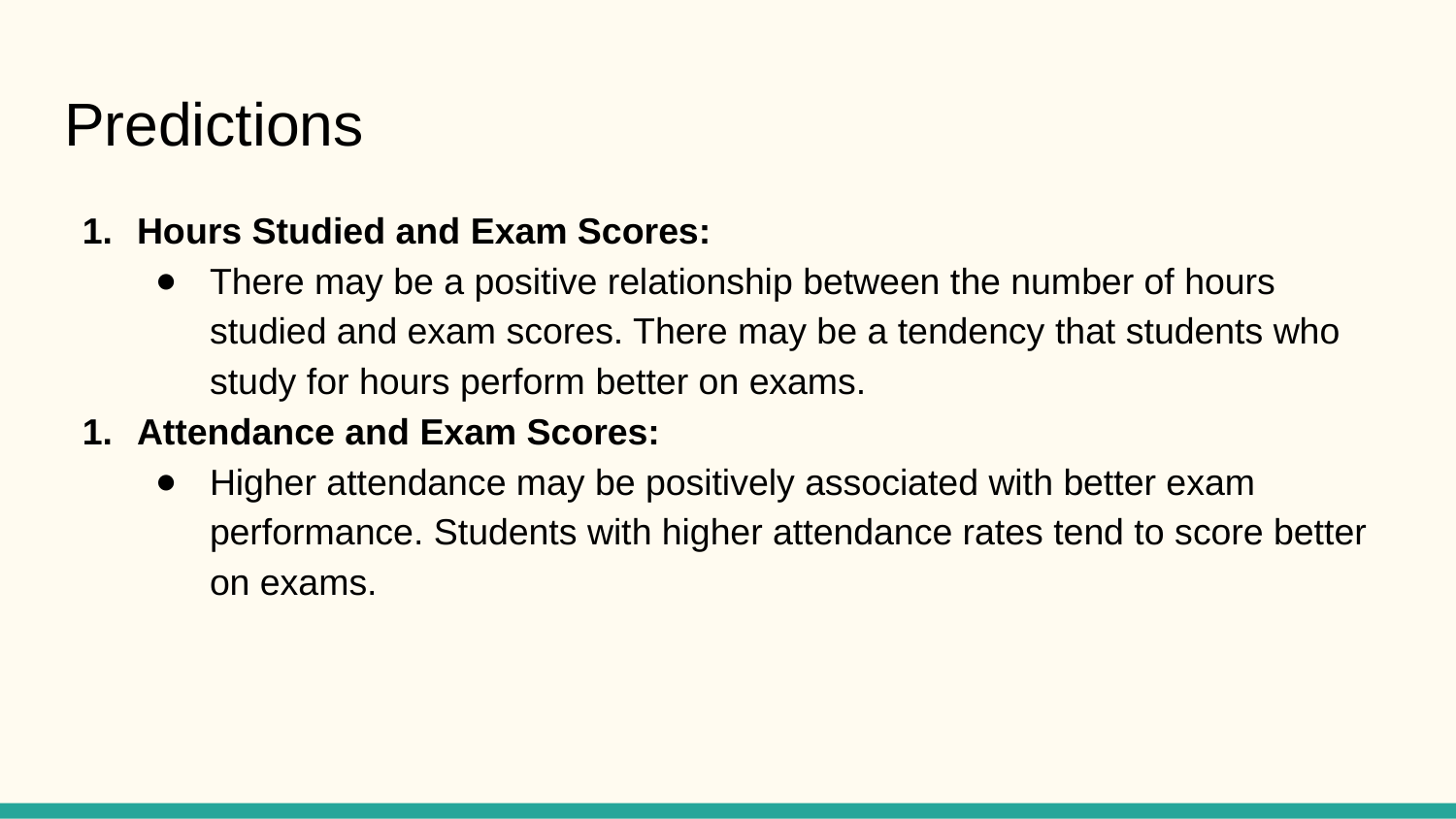

# Predictions
Hours Studied and Exam Scores:
There may be a positive relationship between the number of hours studied and exam scores. There may be a tendency that students who study for hours perform better on exams.
Attendance and Exam Scores:
Higher attendance may be positively associated with better exam performance. Students with higher attendance rates tend to score better on exams.